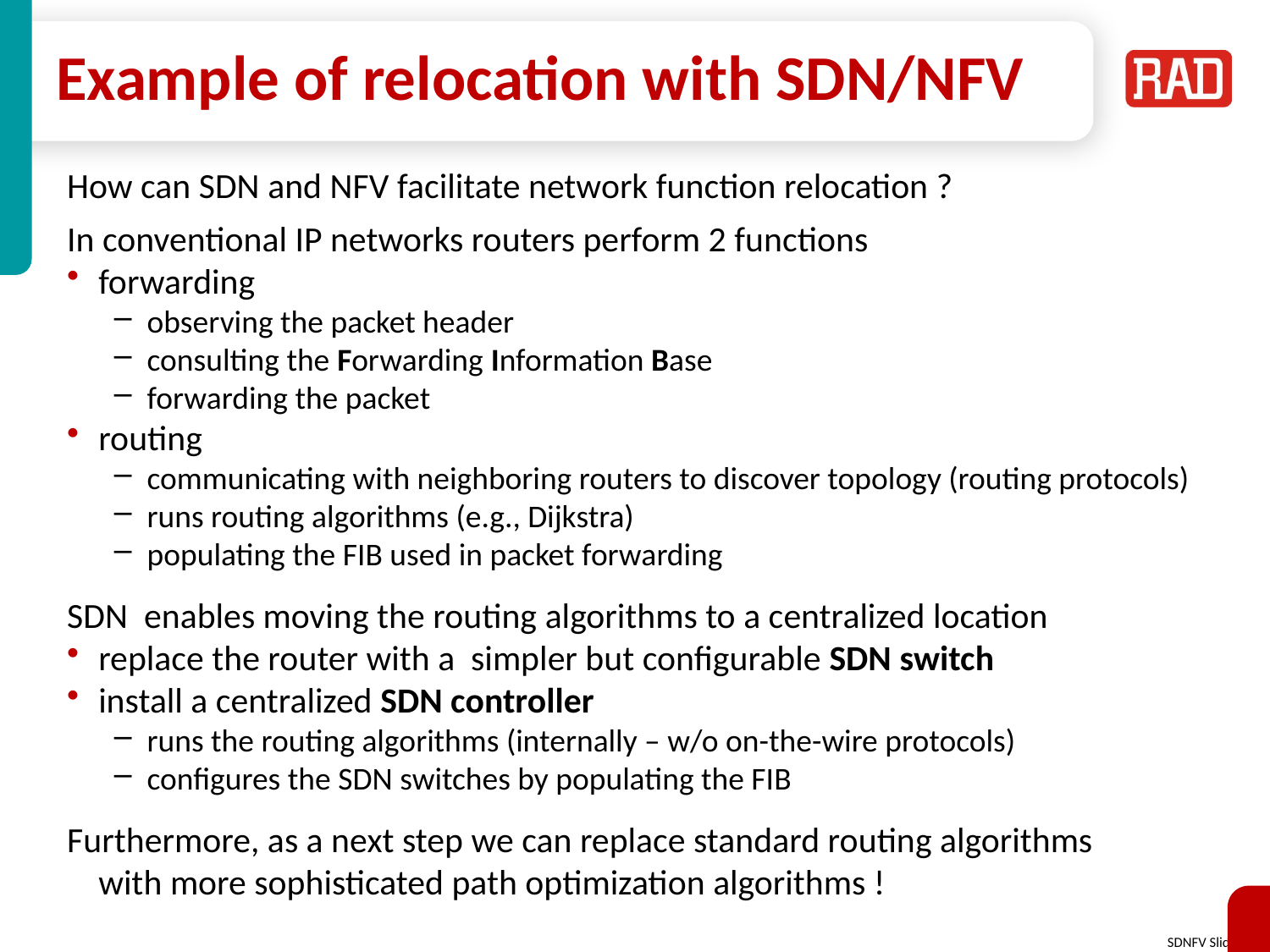

# Example of relocation with SDN/NFV
How can SDN and NFV facilitate network function relocation ?
In conventional IP networks routers perform 2 functions
forwarding
observing the packet header
consulting the Forwarding Information Base
forwarding the packet
routing
communicating with neighboring routers to discover topology (routing protocols)
runs routing algorithms (e.g., Dijkstra)
populating the FIB used in packet forwarding
SDN  enables moving the routing algorithms to a centralized location
replace the router with a  simpler but configurable SDN switch
install a centralized SDN controller
runs the routing algorithms (internally – w/o on-the-wire protocols)
configures the SDN switches by populating the FIB
Furthermore, as a next step we can replace standard routing algorithms
	with more sophisticated path optimization algorithms !